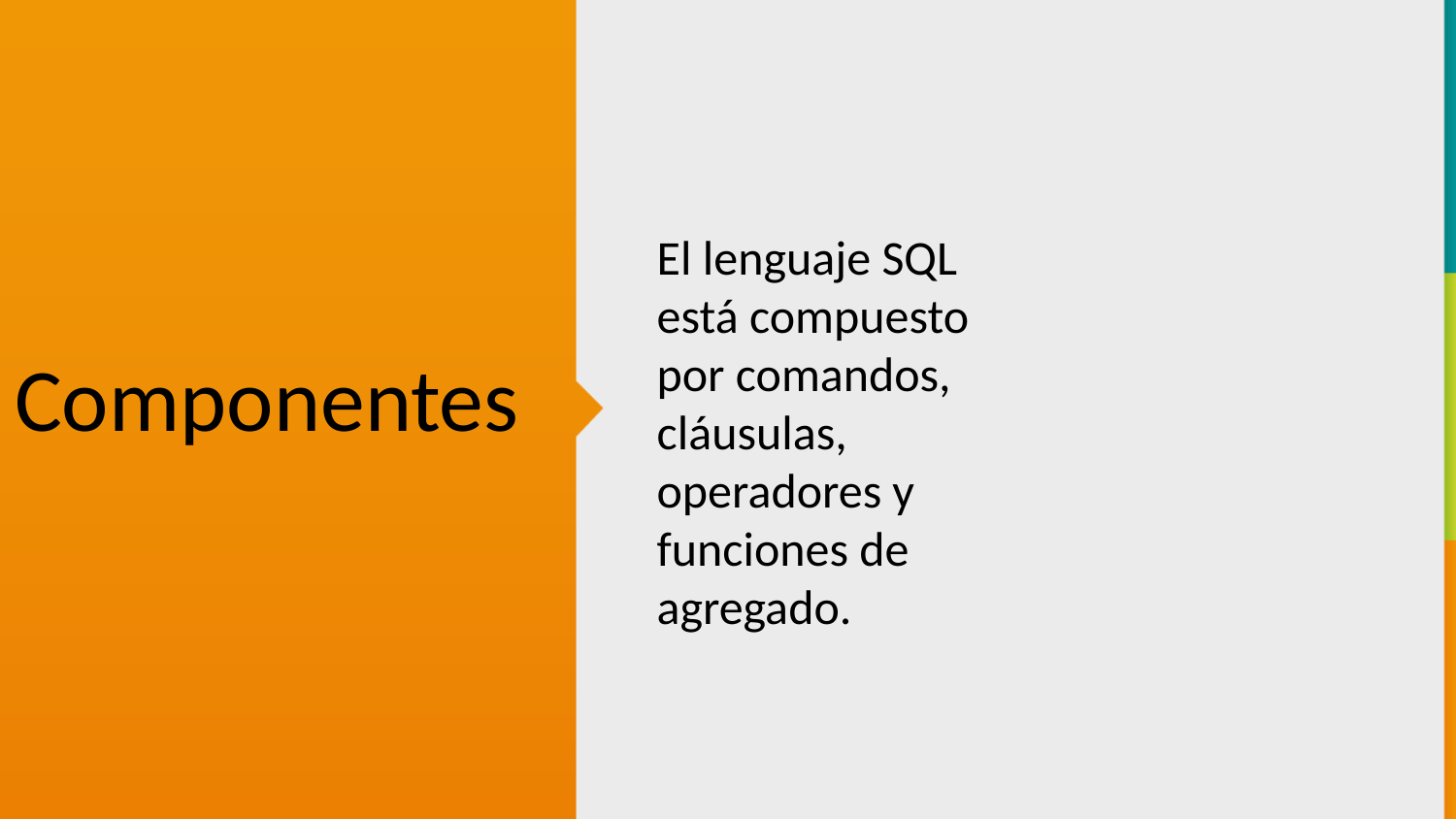

Componentes
El lenguaje SQL está compuesto por comandos, cláusulas, operadores y funciones de agregado.